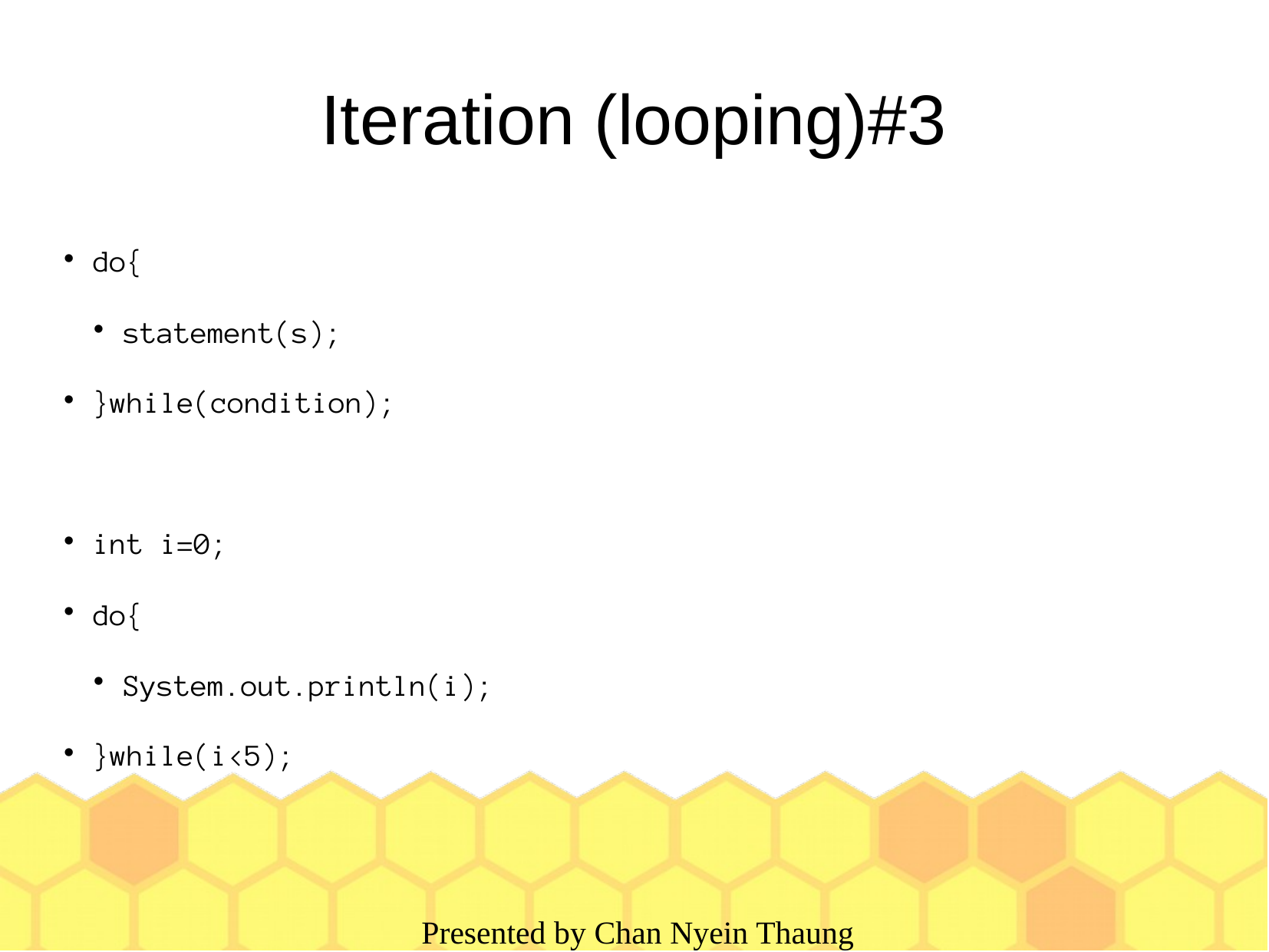

Iteration (looping)#3
do{
statement(s);
}while(condition);

int i=0;
do{
System.out.println(i);
}while(i<5);

 Presented by Chan Nyein Thaung